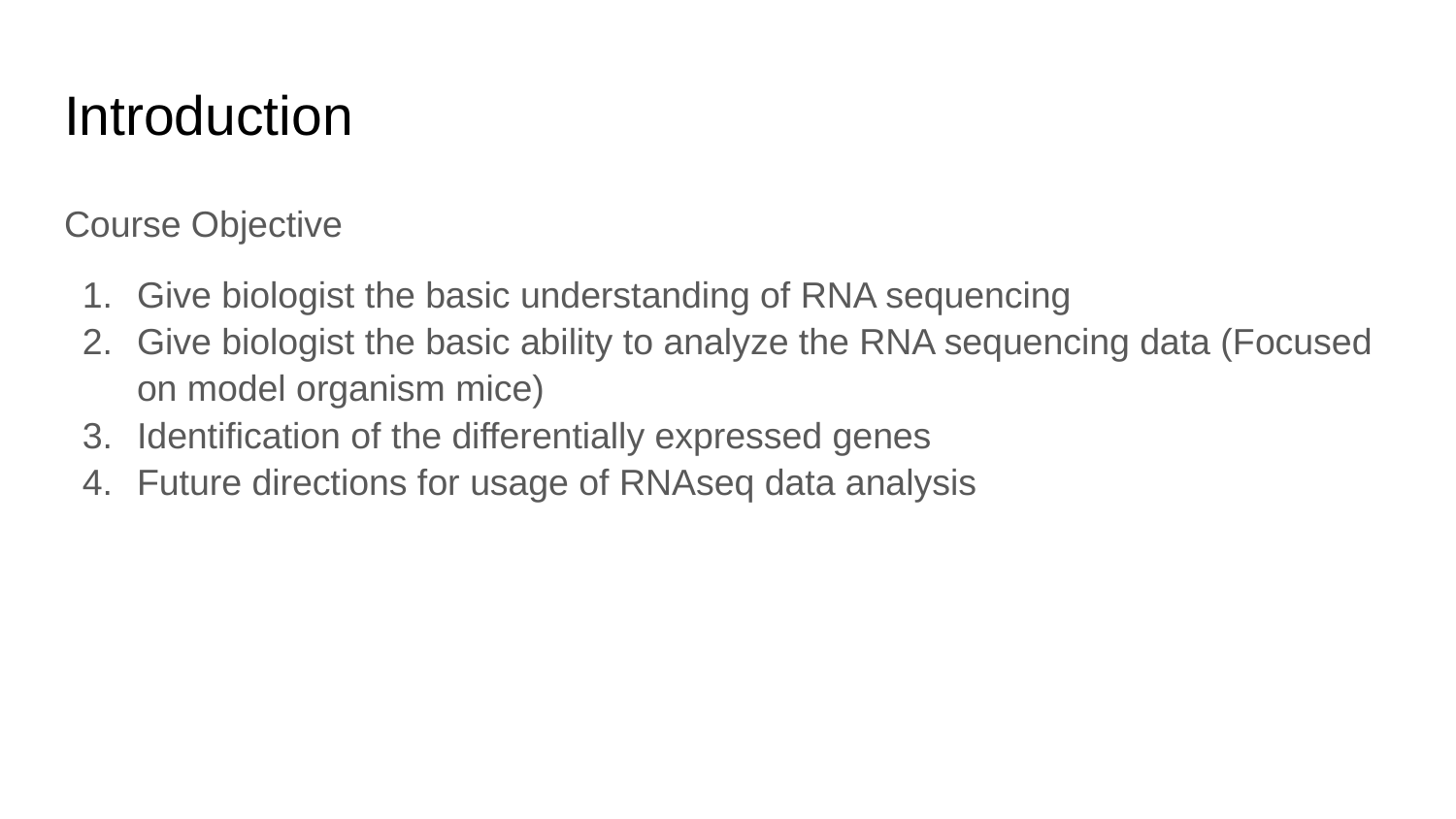

# Introduction
Course Objective
Give biologist the basic understanding of RNA sequencing
Give biologist the basic ability to analyze the RNA sequencing data (Focused on model organism mice)
Identification of the differentially expressed genes
Future directions for usage of RNAseq data analysis